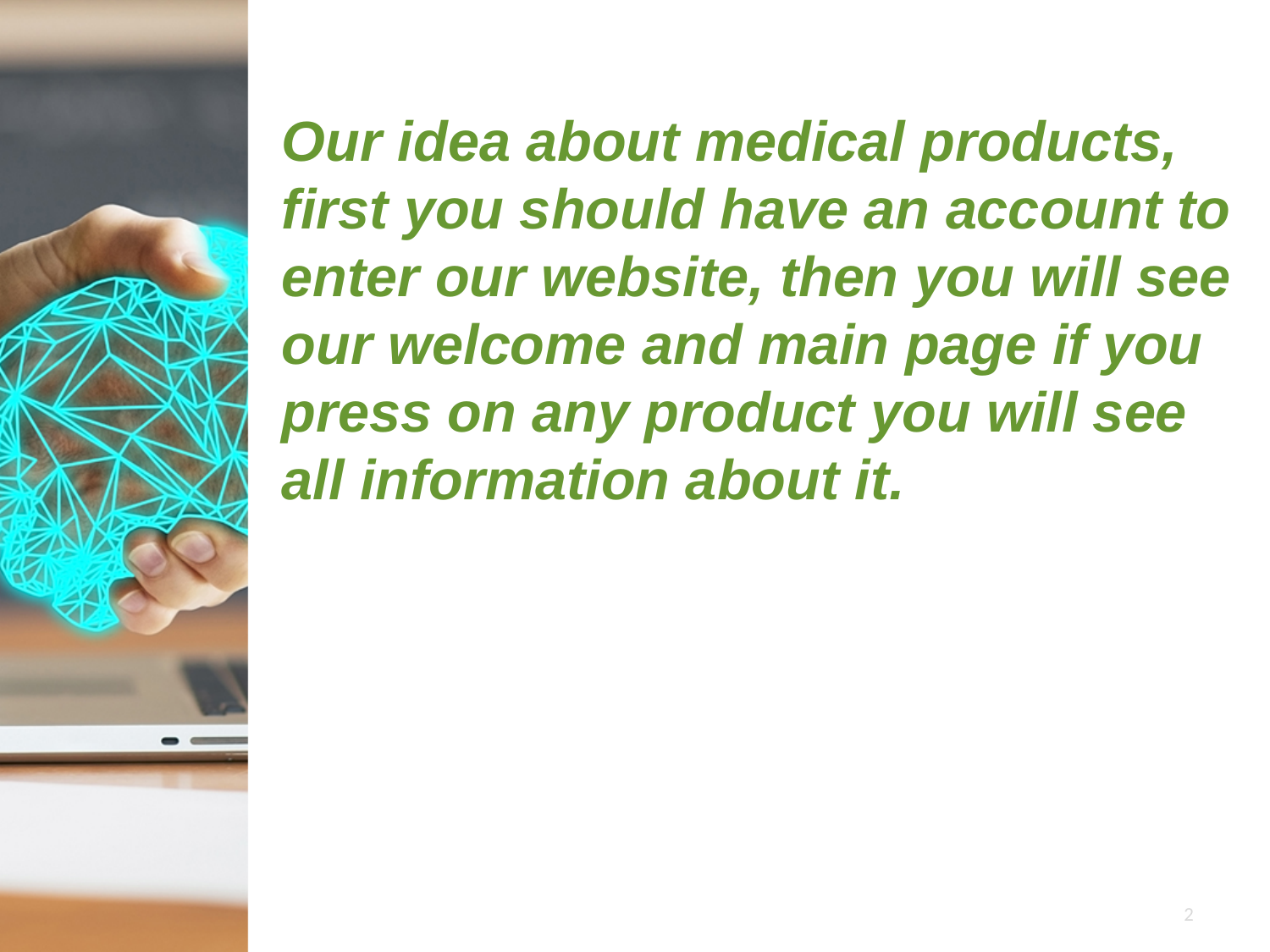

Our idea about medical products, first you should have an account to enter our website, then you will see our welcome and main page if you press on any product you will see all information about it.

2